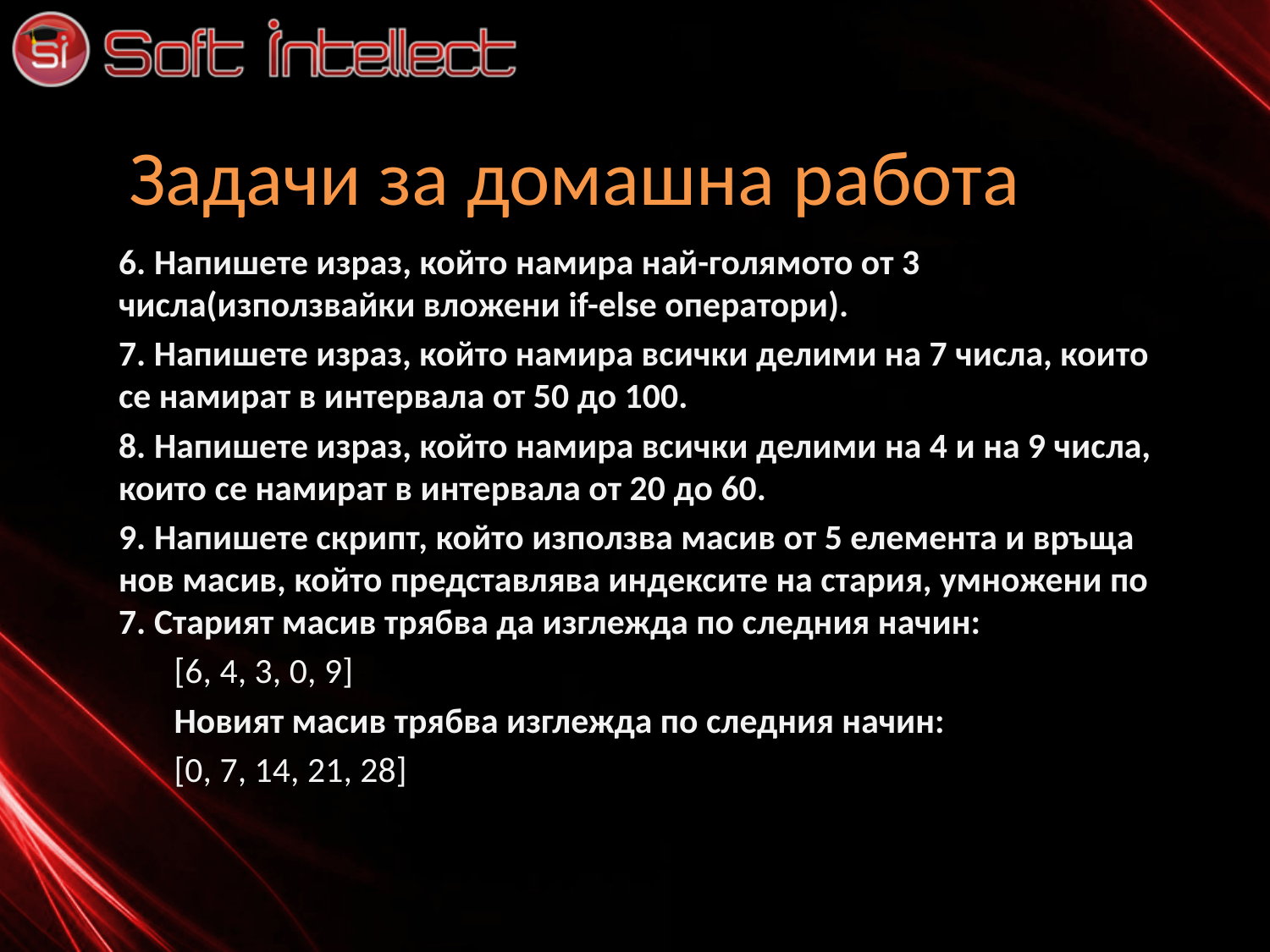

# Задачи за домашна работа
6. Напишете израз, който намира най-голямото от 3 числа(използвайки вложени if-else оператори).
7. Напишете израз, който намира всички делими на 7 числа, които се намират в интервала от 50 до 100.
8. Напишете израз, който намира всички делими на 4 и на 9 числа, които се намират в интервала от 20 до 60.
9. Напишете скрипт, който използва масив от 5 елемента и връща нов масив, който представлява индексите на стария, умножени по 7. Старият масив трябва да изглежда по следния начин:
[6, 4, 3, 0, 9]
Новият масив трябва изглежда по следния начин:
[0, 7, 14, 21, 28]